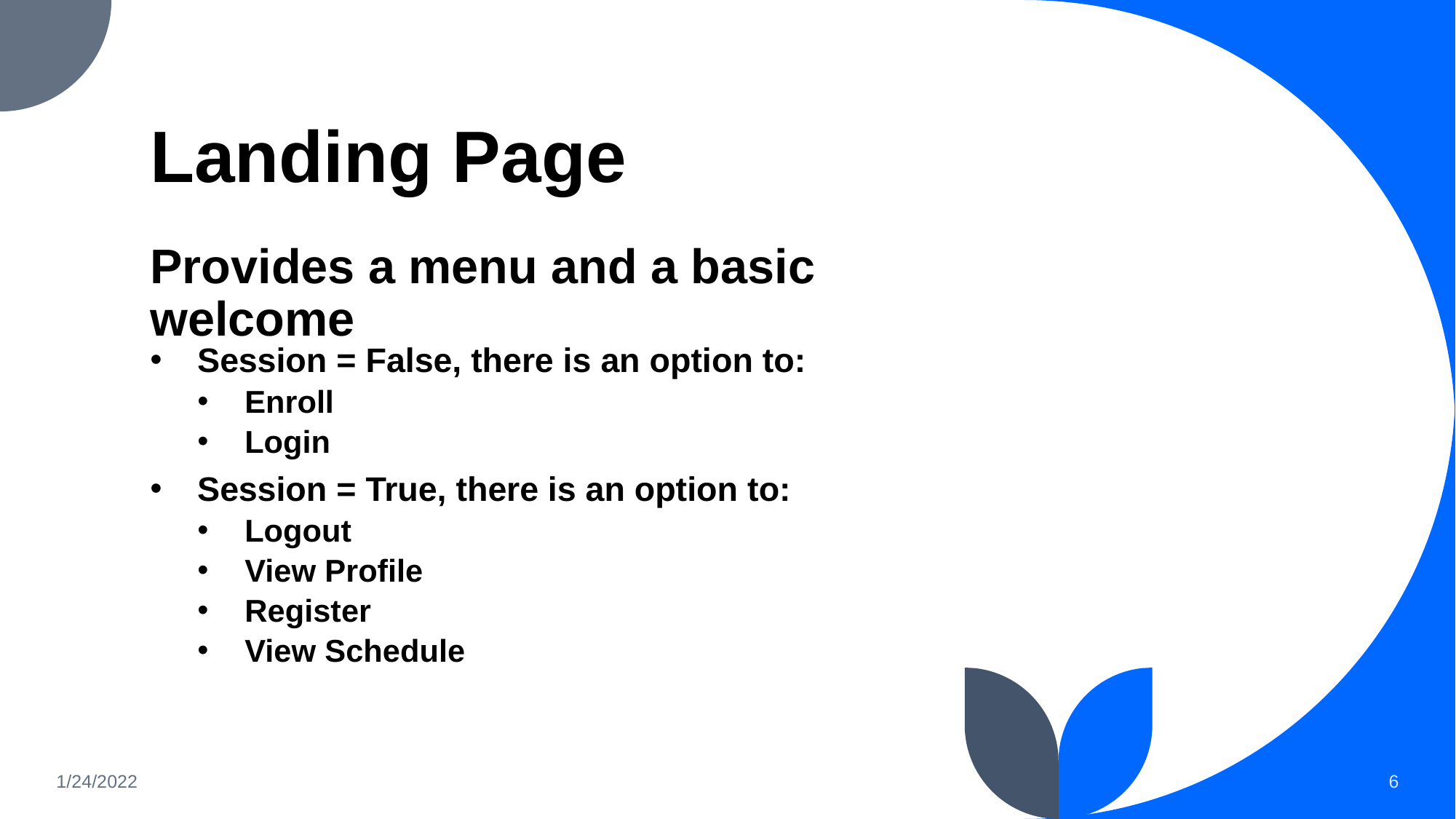

# Landing Page
Provides a menu and a basic welcome
Session = False, there is an option to:
Enroll
Login
Session = True, there is an option to:
Logout
View Profile
Register
View Schedule

1/24/2022
6